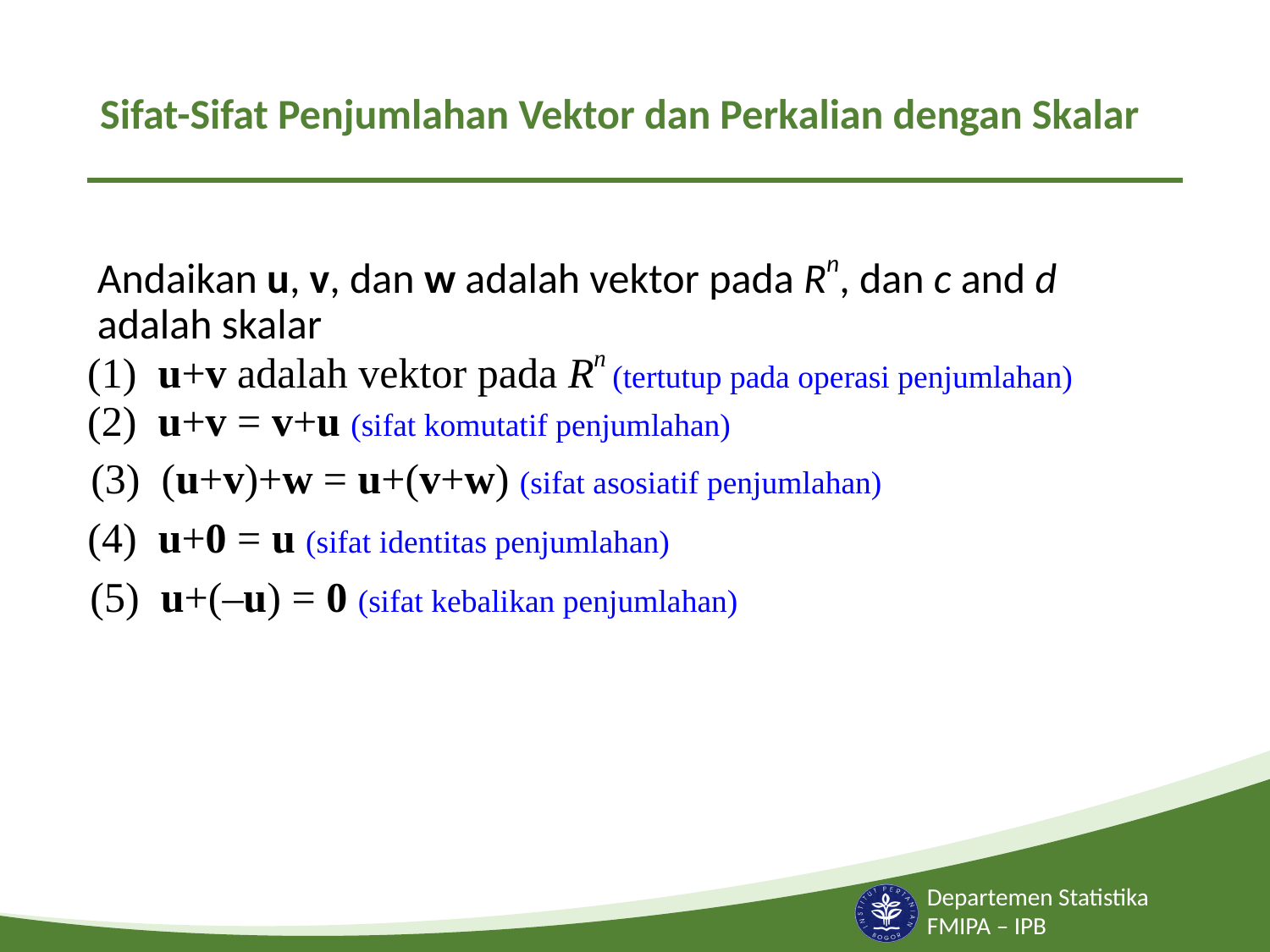

# Sifat-Sifat Penjumlahan Vektor dan Perkalian dengan Skalar
Andaikan u, v, dan w adalah vektor pada Rn, dan c and d adalah skalar
(1)  u+v adalah vektor pada Rn (tertutup pada operasi penjumlahan)
(2)  u+v = v+u (sifat komutatif penjumlahan)
(3)  (u+v)+w = u+(v+w) (sifat asosiatif penjumlahan)
(4)  u+0 = u (sifat identitas penjumlahan)
(5)  u+(–u) = 0 (sifat kebalikan penjumlahan)